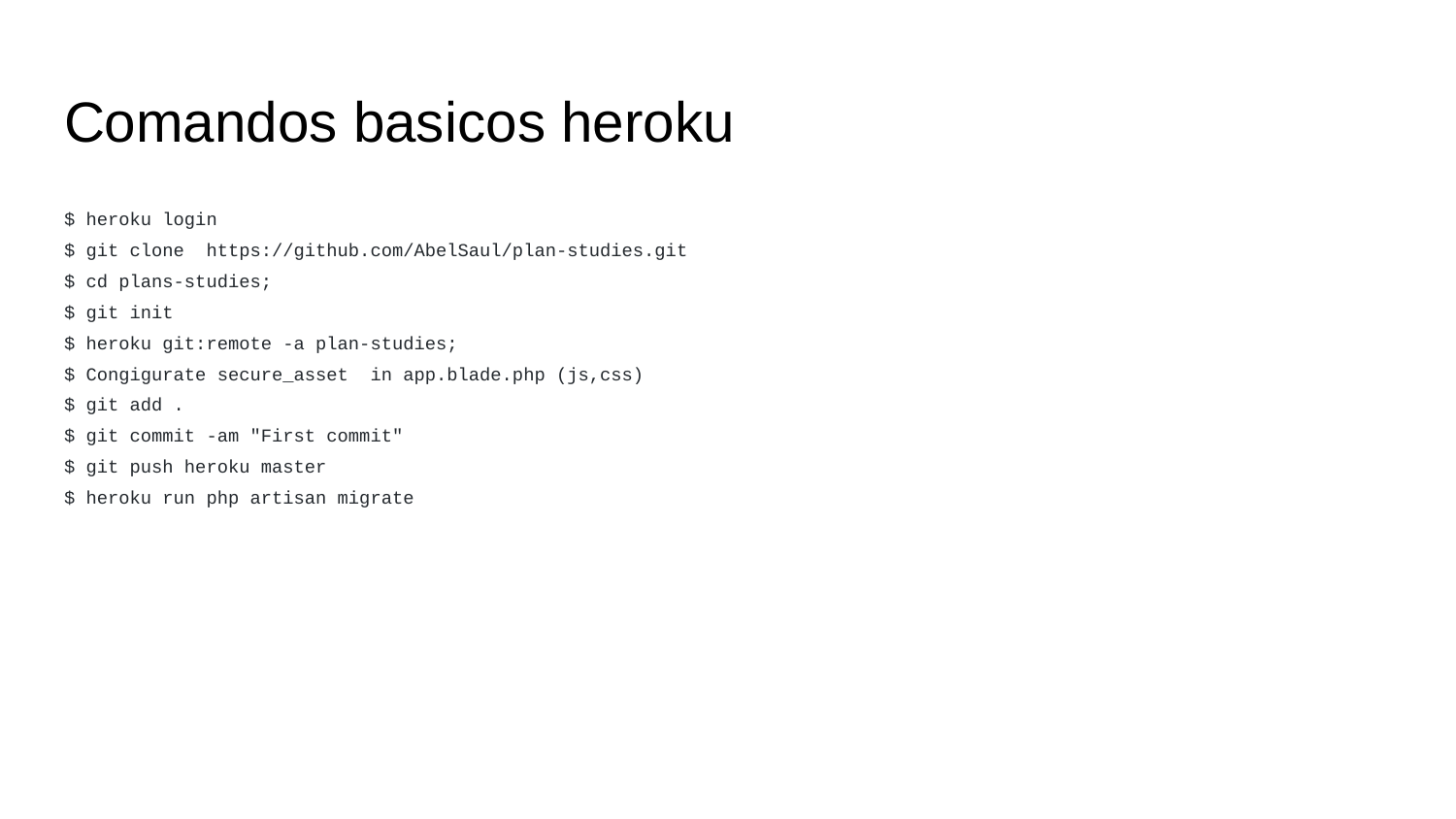

# Comandos basicos heroku
$ heroku login
$ git clone  https://github.com/AbelSaul/plan-studies.git
$ cd plans-studies;
$ git init
$ heroku git:remote -a plan-studies;
$ Congigurate secure_asset  in app.blade.php (js,css)
$ git add .
$ git commit -am "First commit"
$ git push heroku master
$ heroku run php artisan migrate